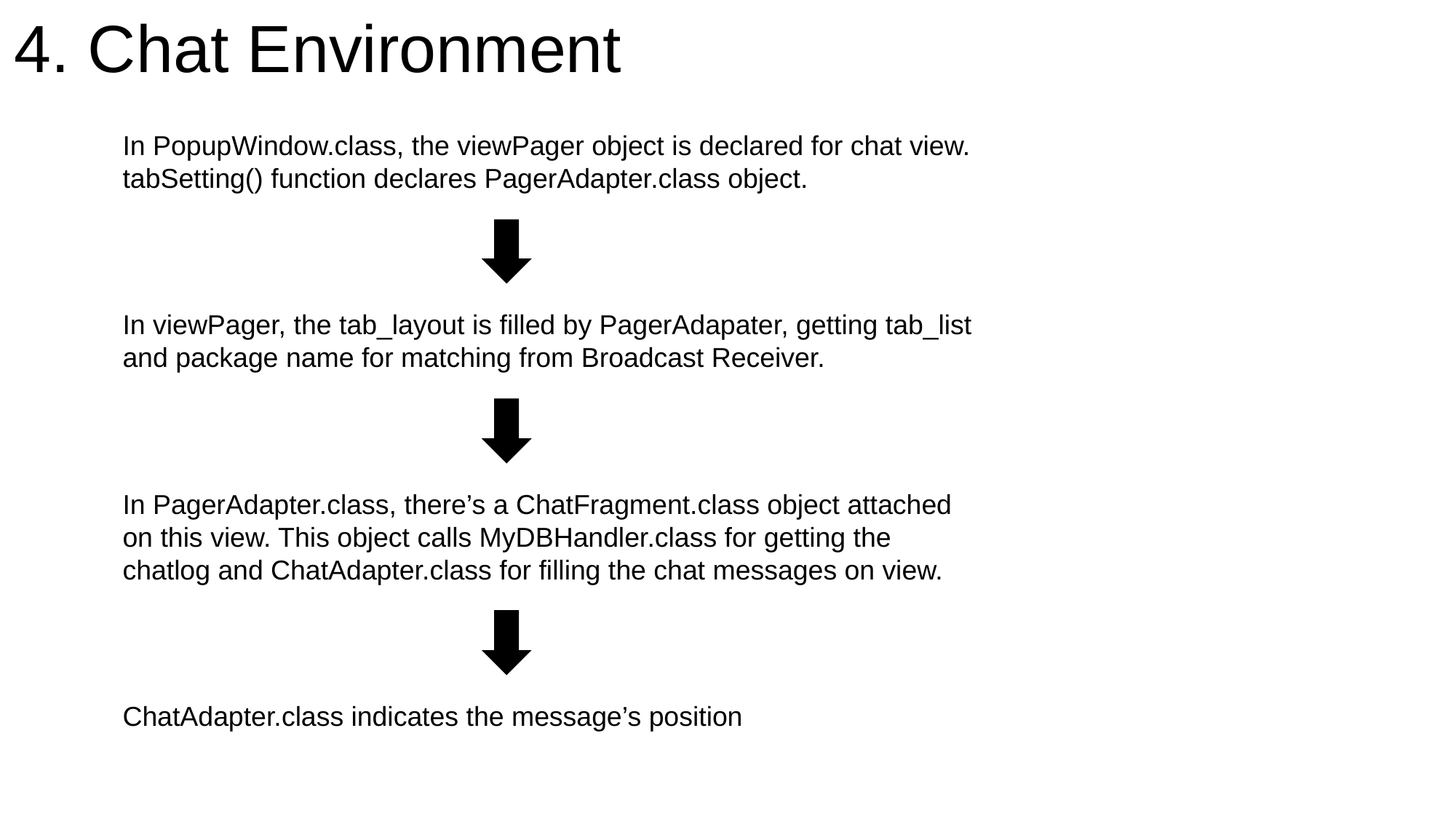

4. Chat Environment
In PopupWindow.class, the viewPager object is declared for chat view.
tabSetting() function declares PagerAdapter.class object.

In viewPager, the tab_layout is filled by PagerAdapater, getting tab_list and package name for matching from Broadcast Receiver.

In PagerAdapter.class, there’s a ChatFragment.class object attached on this view. This object calls MyDBHandler.class for getting the chatlog and ChatAdapter.class for filling the chat messages on view.

ChatAdapter.class indicates the message’s position